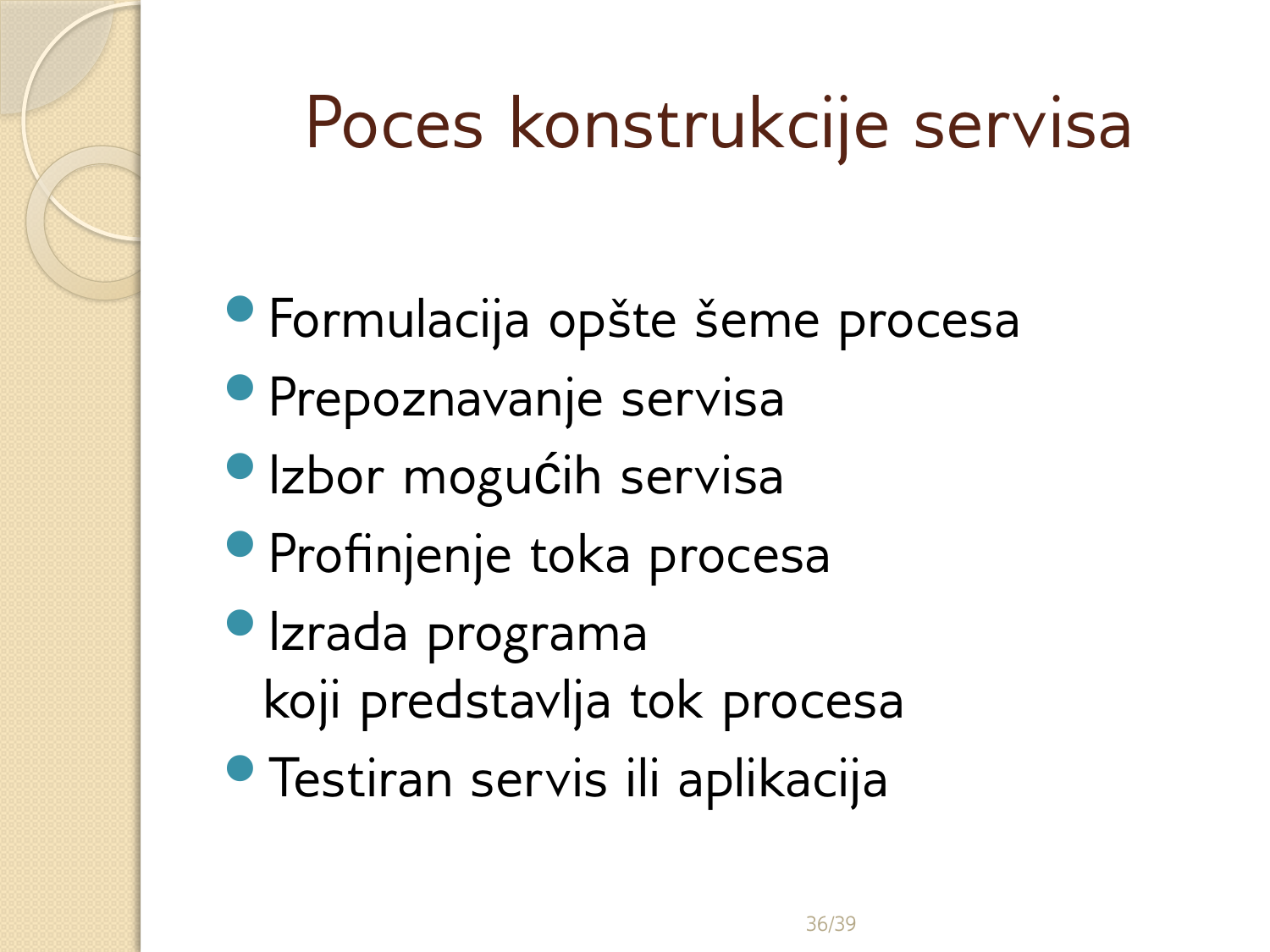

# Poces konstrukcije servisa
Formulacija opšte šeme procesa
Prepoznavanje servisa
Izbor mogućih servisa
Profinjenje toka procesa
Izrada programa
koji predstavlja tok procesa
Testiran servis ili aplikacija
36/39